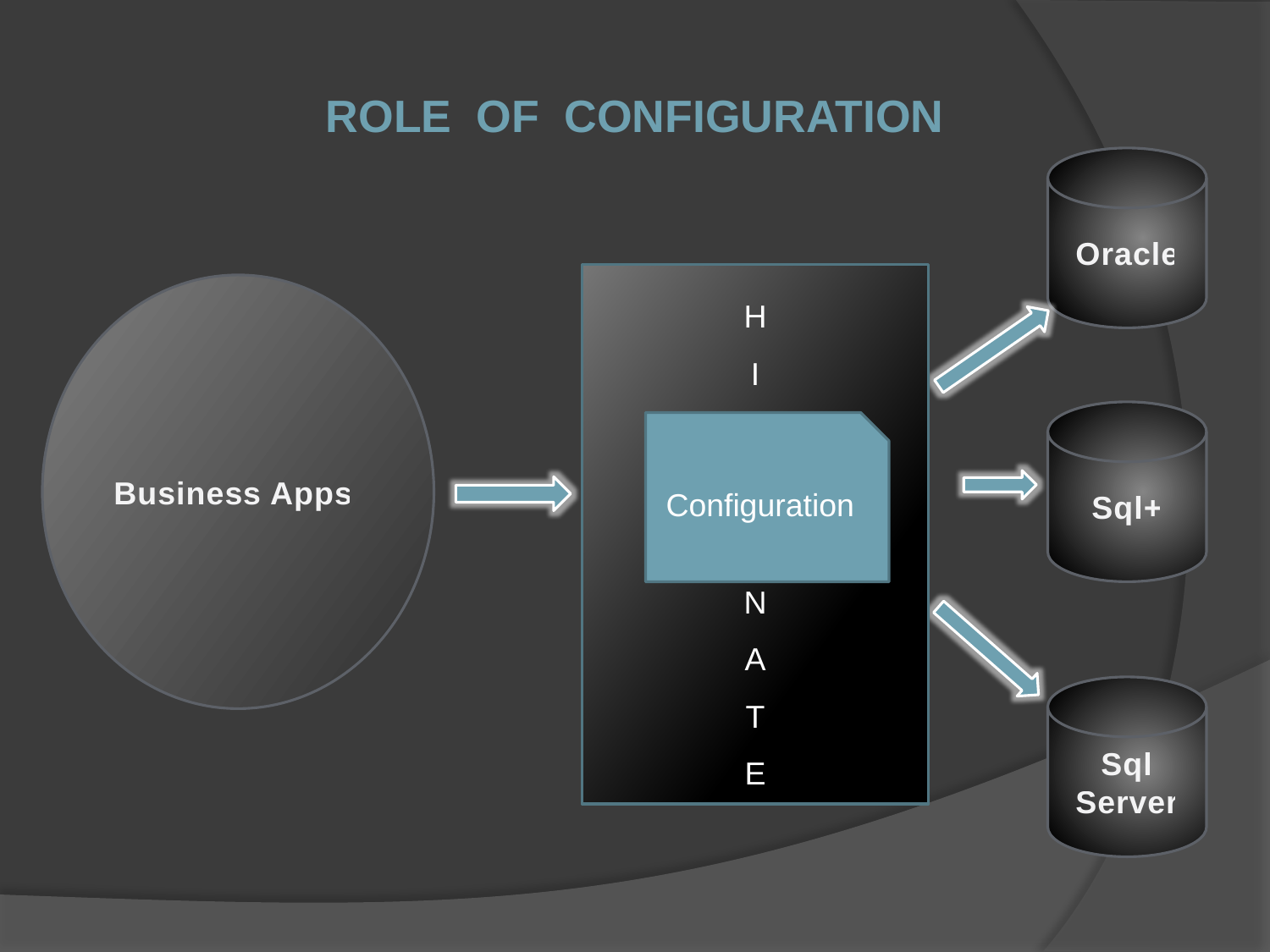

# Role  of  Configuration
Oracle
H
I
B
E
R
N
A
T
E
Business Apps.

Sql+
Configuration

Sql Server